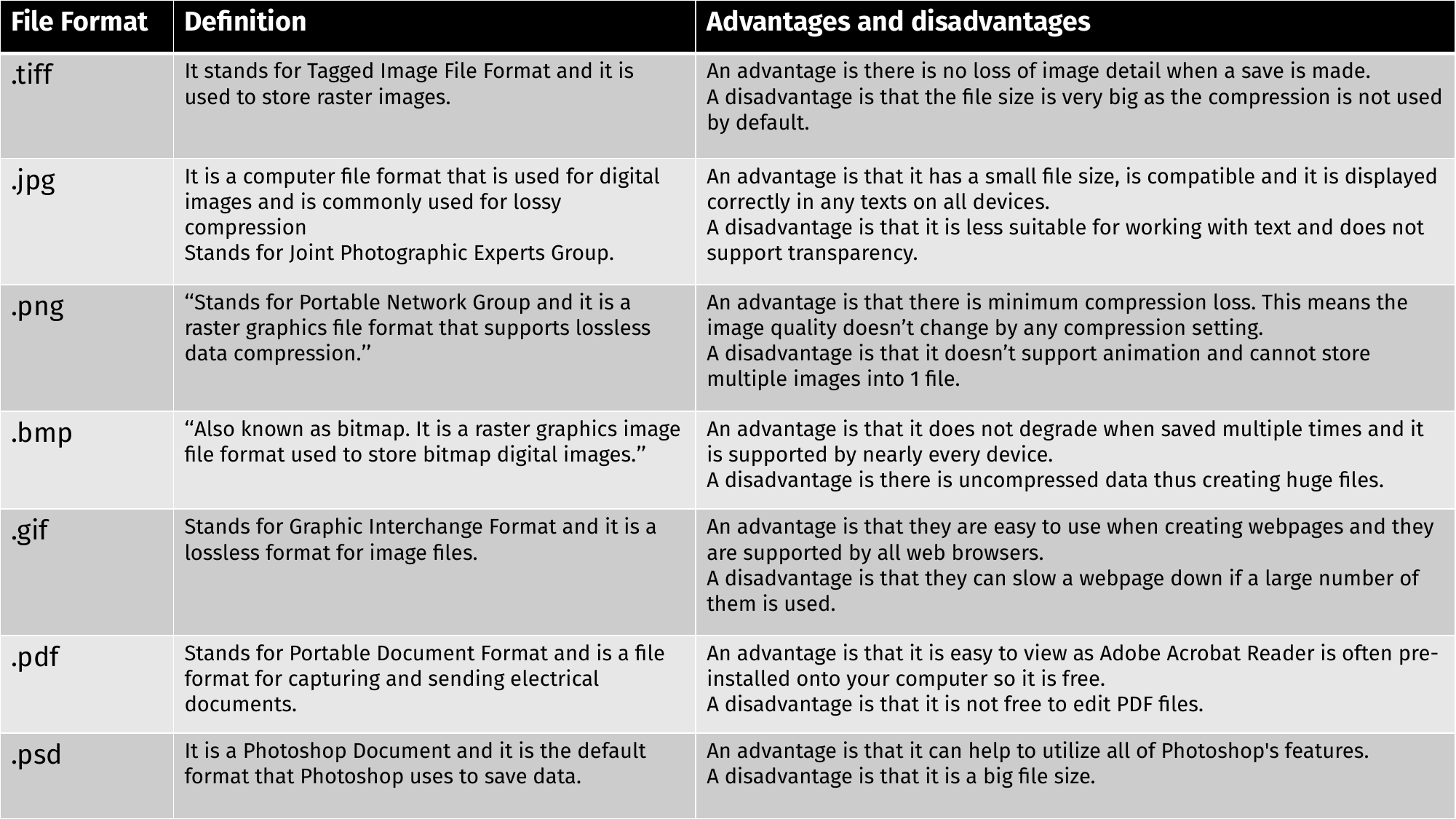

| File Format | Definition | Advantages and disadvantages |
| --- | --- | --- |
| .tiff | It stands for Tagged Image File Format and it is used to store raster images. | An advantage is there is no loss of image detail when a save is made. A disadvantage is that the file size is very big as the compression is not used by default. |
| .jpg | It is a computer file format that is used for digital images and is commonly used for lossy compression Stands for Joint Photographic Experts Group. | An advantage is that it has a small file size, is compatible and it is displayed correctly in any texts on all devices. A disadvantage is that it is less suitable for working with text and does not support transparency. |
| .png | ‘‘Stands for Portable Network Group and it is a raster graphics file format that supports lossless data compression.’’ | An advantage is that there is minimum compression loss. This means the image quality doesn’t change by any compression setting. A disadvantage is that it doesn’t support animation and cannot store multiple images into 1 file. |
| .bmp | ‘‘Also known as bitmap. It is a raster graphics image file format used to store bitmap digital images.’’ | An advantage is that it does not degrade when saved multiple times and it is supported by nearly every device. A disadvantage is there is uncompressed data thus creating huge files. |
| .gif | Stands for Graphic Interchange Format and it is a lossless format for image files. | An advantage is that they are easy to use when creating webpages and they are supported by all web browsers. A disadvantage is that they can slow a webpage down if a large number of them is used. |
| .pdf | Stands for Portable Document Format and is a file format for capturing and sending electrical documents. | An advantage is that it is easy to view as Adobe Acrobat Reader is often pre-installed onto your computer so it is free. A disadvantage is that it is not free to edit PDF files. |
| .psd | It is a Photoshop Document and it is the default format that Photoshop uses to save data. | An advantage is that it can help to utilize all of Photoshop's features. A disadvantage is that it is a big file size. |
# File formats